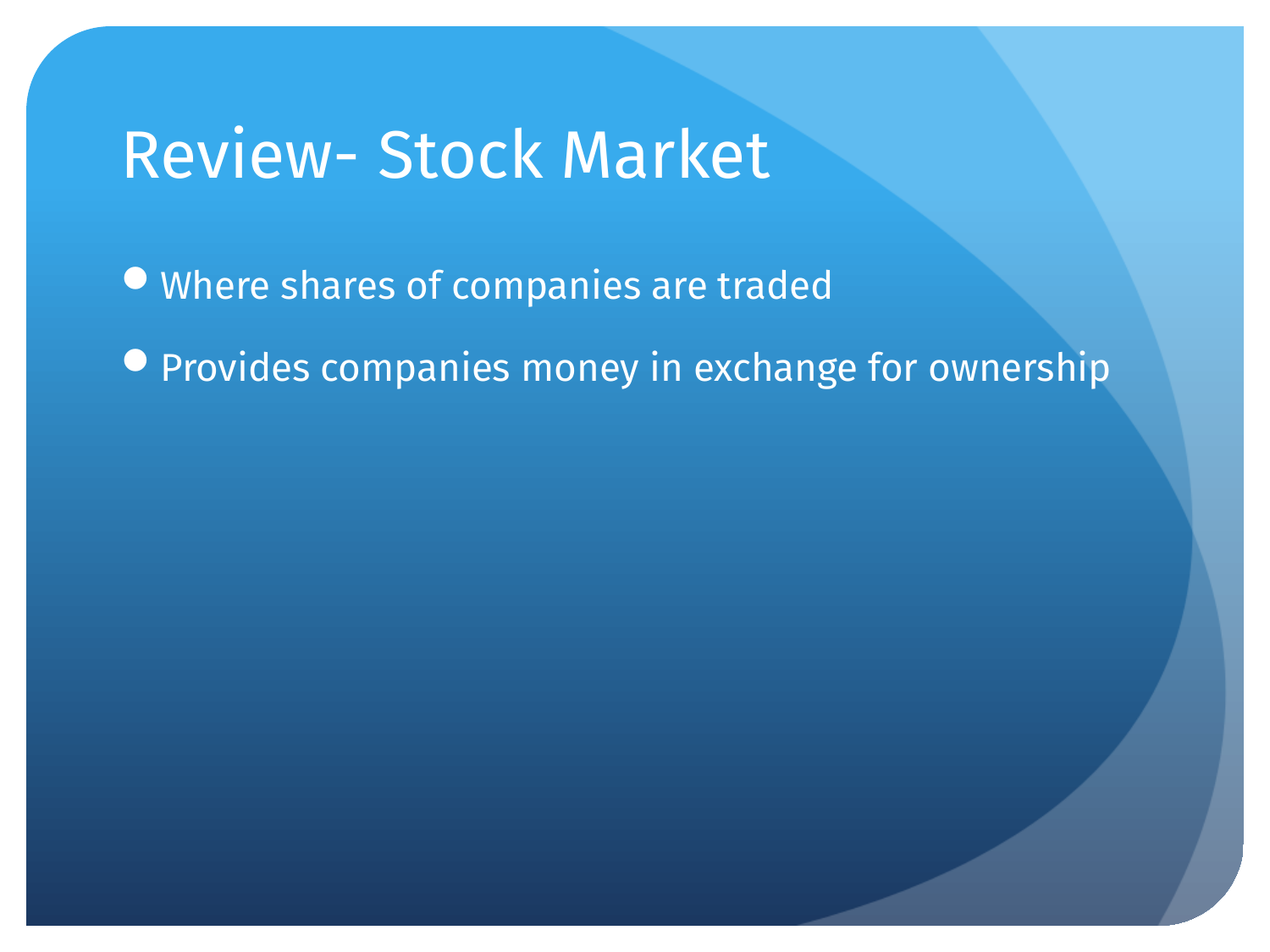

# Review- Stock Market
Where shares of companies are traded
Provides companies money in exchange for ownership